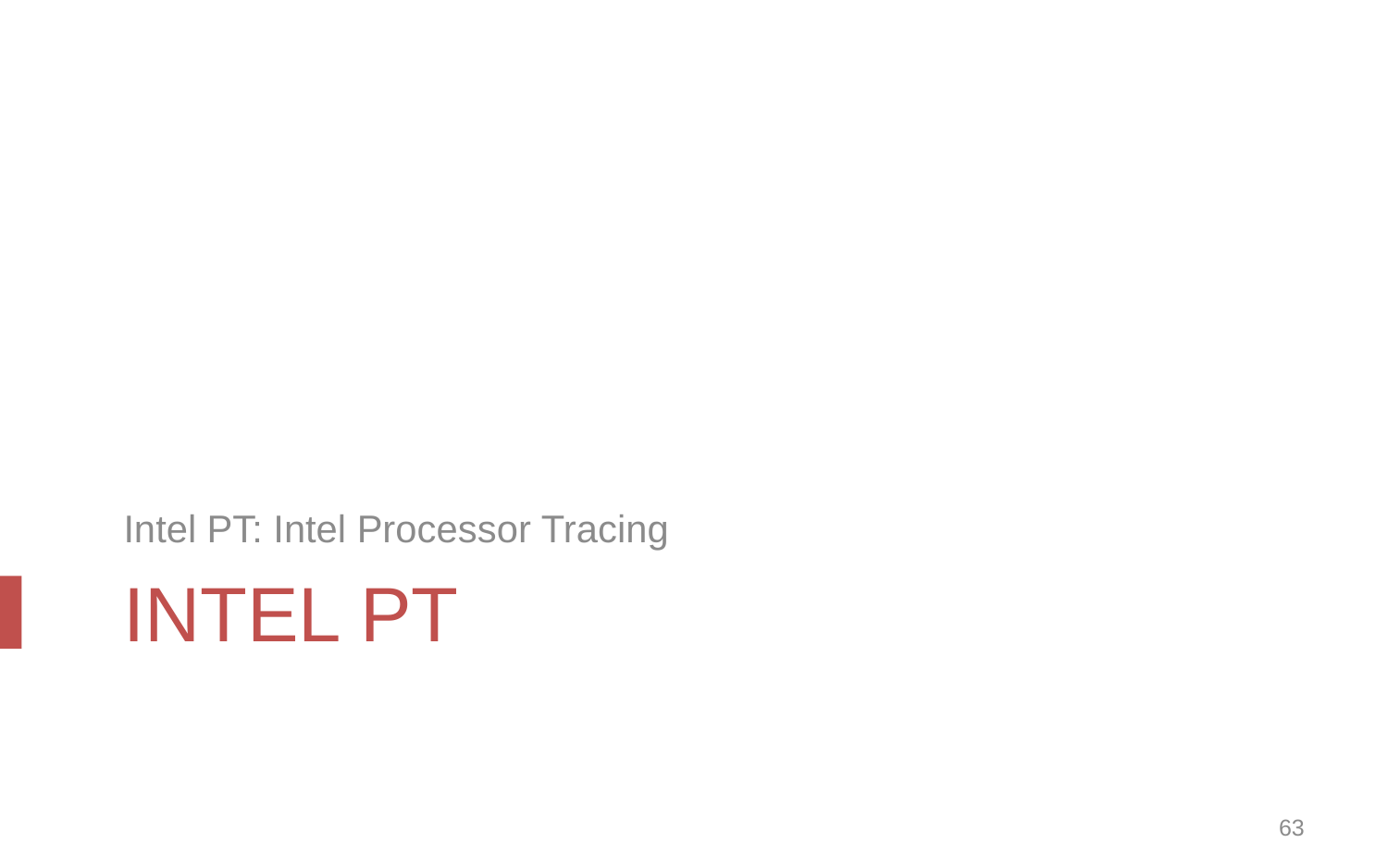

Intel PT: Intel Processor Tracing
# Intel PT
63